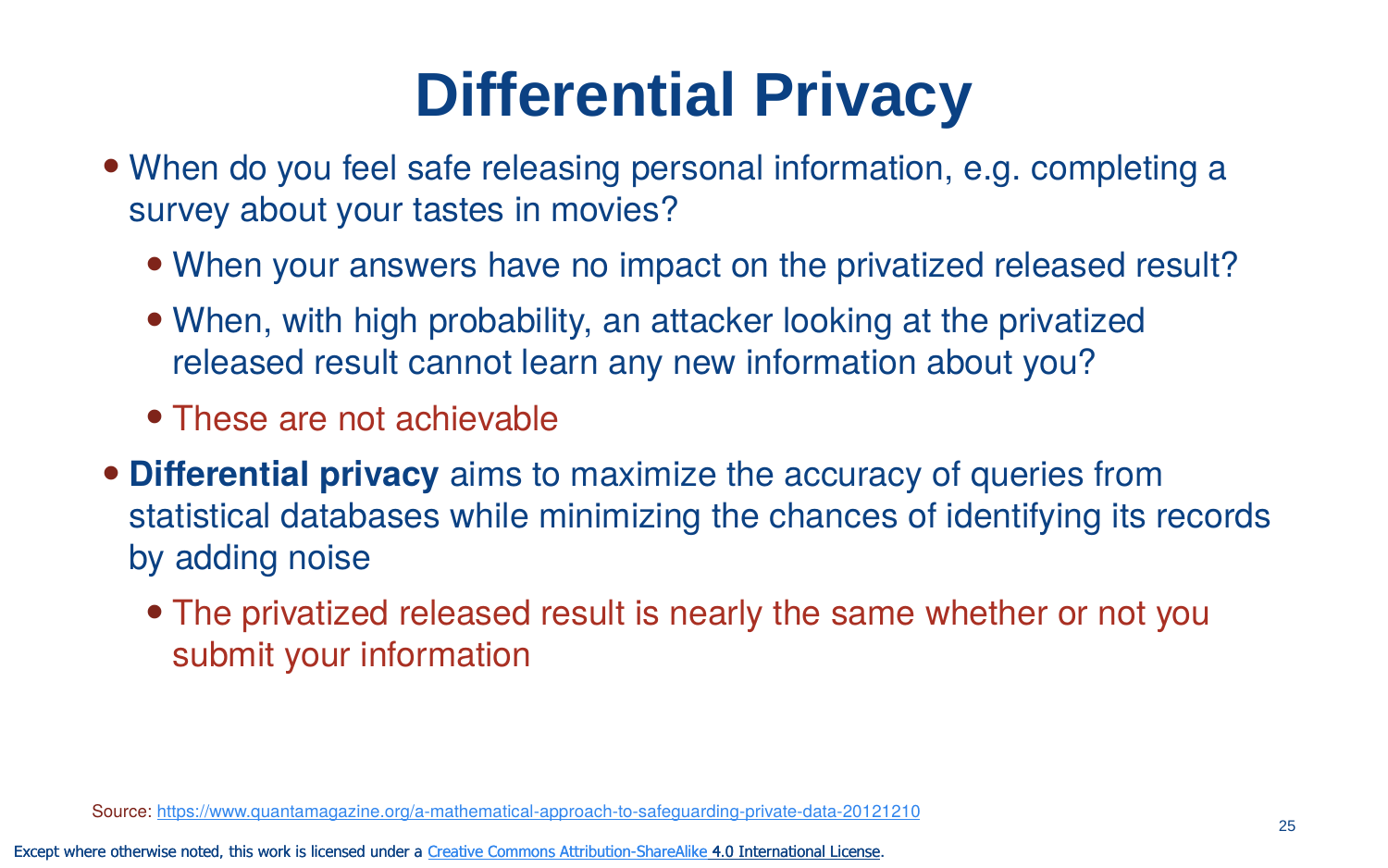

# Differential Privacy
When do you feel safe releasing personal information, e.g. completing a survey about your tastes in movies?
When your answers have no impact on the privatized released result?
When, with high probability, an attacker looking at the privatized released result cannot learn any new information about you?
These are not achievable
Differential privacy aims to maximize the accuracy of queries from statistical databases while minimizing the chances of identifying its records by adding noise
The privatized released result is nearly the same whether or not you submit your information
Source: https://www.quantamagazine.org/a-mathematical-approach-to-safeguarding-private-data-20121210
25